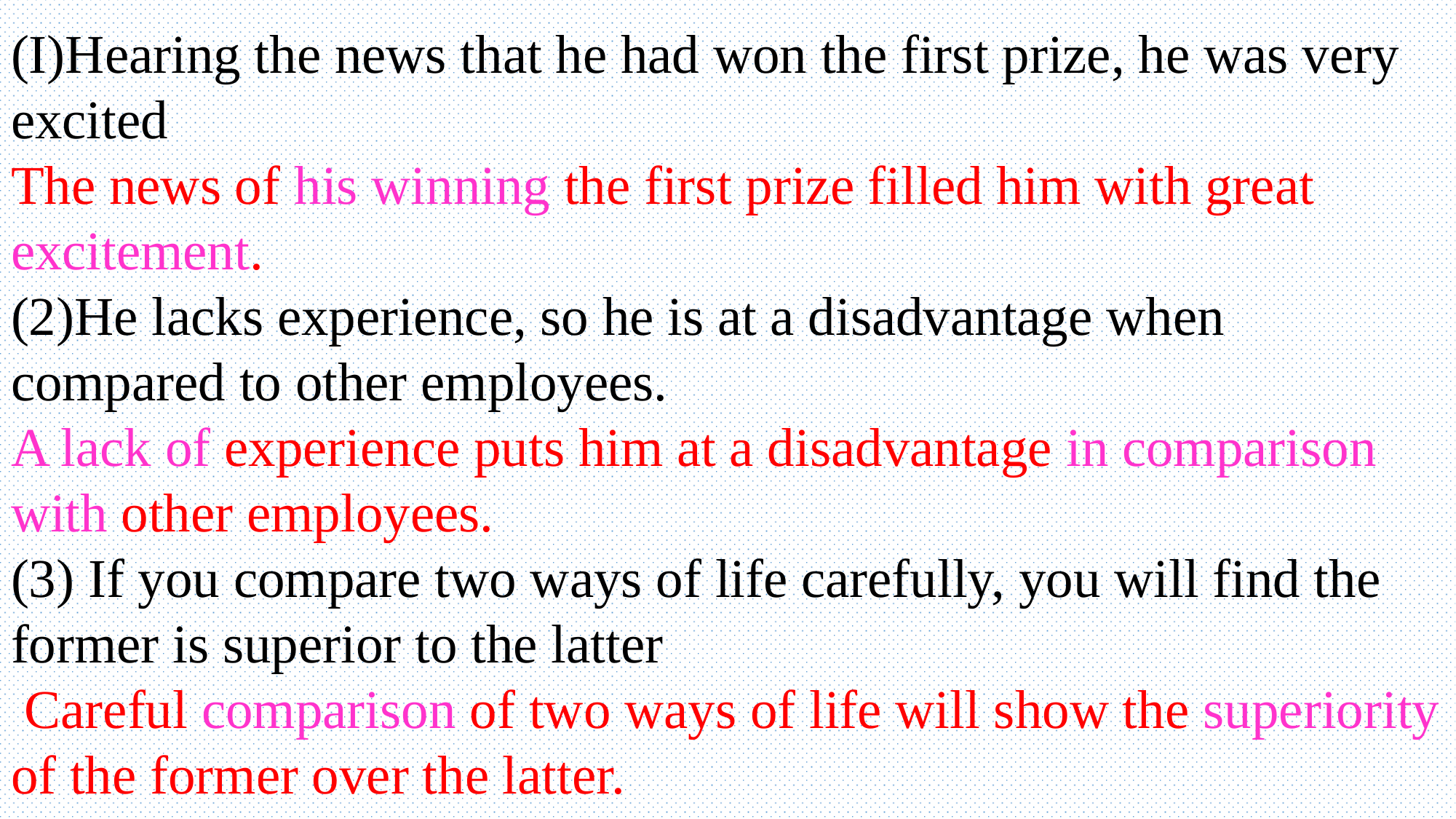

(I)Hearing the news that he had won the first prize, he was very excited
The news of his winning the first prize filled him with great excitement.
(2)He lacks experience, so he is at a disadvantage when compared to other employees.
A lack of experience puts him at a disadvantage in comparison with other employees.
(3) If you compare two ways of life carefully, you will find the former is superior to the latter
 Careful comparison of two ways of life will show the superiority of the former over the latter.